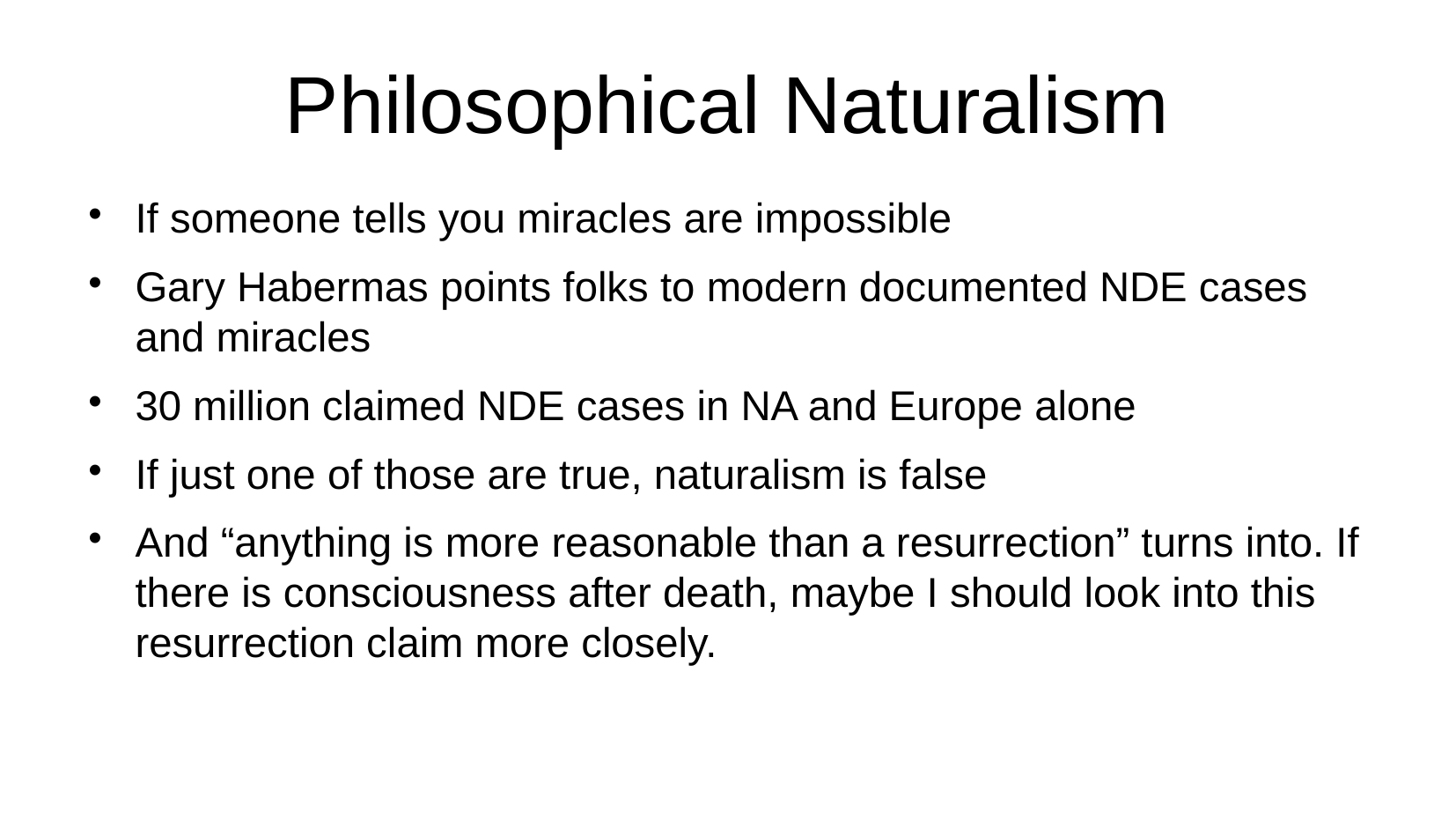

# Philosophical Naturalism
If someone tells you miracles are impossible
Gary Habermas points folks to modern documented NDE cases and miracles
30 million claimed NDE cases in NA and Europe alone
If just one of those are true, naturalism is false
And “anything is more reasonable than a resurrection” turns into. If there is consciousness after death, maybe I should look into this resurrection claim more closely.